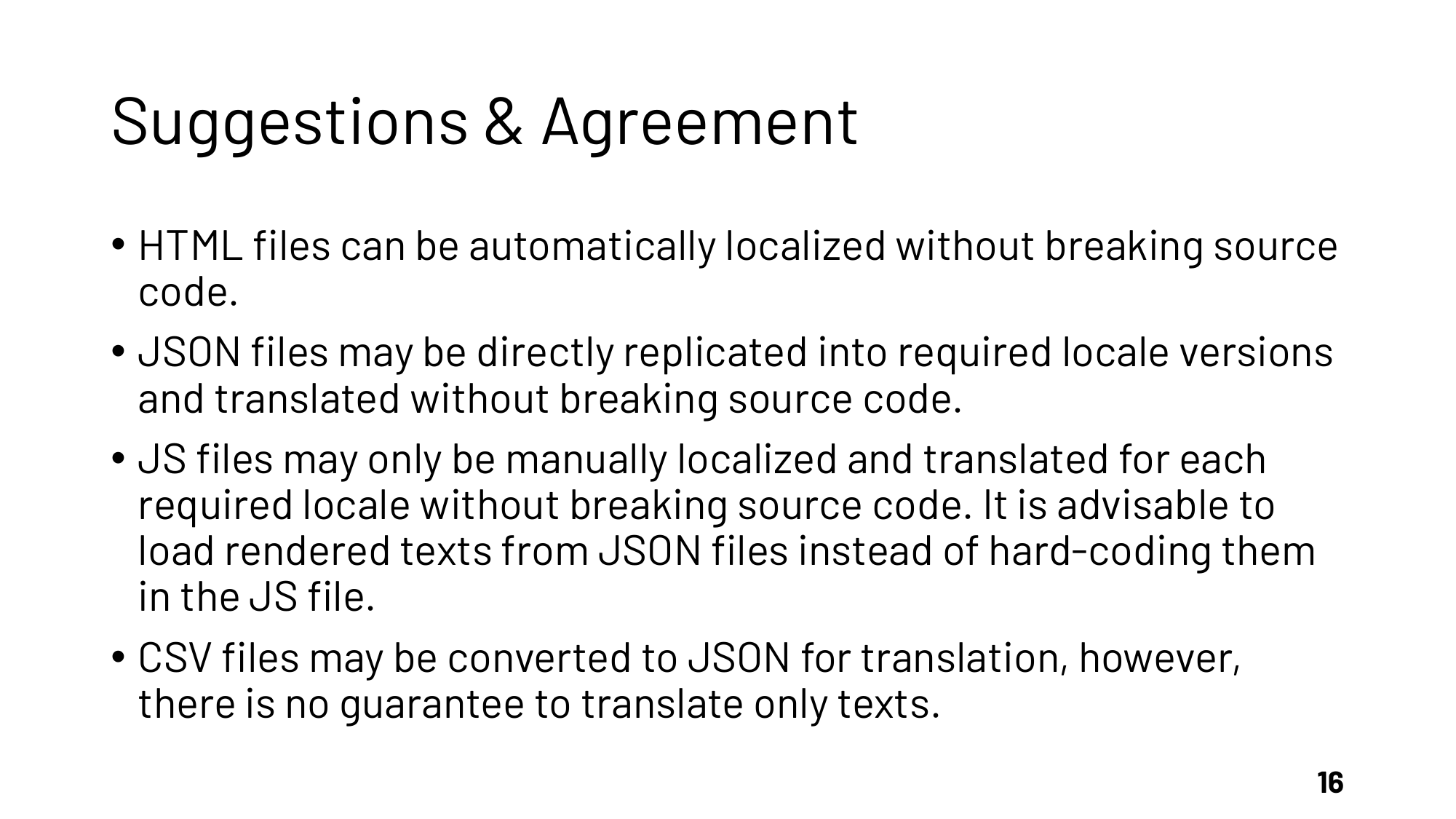

# Suggestions & Agreement
HTML files can be automatically localized without breaking source code.
JSON files may be directly replicated into required locale versions and translated without breaking source code.
JS files may only be manually localized and translated for each required locale without breaking source code. It is advisable to load rendered texts from JSON files instead of hard-coding them in the JS file.
CSV files may be converted to JSON for translation, however, there is no guarantee to translate only texts.
16